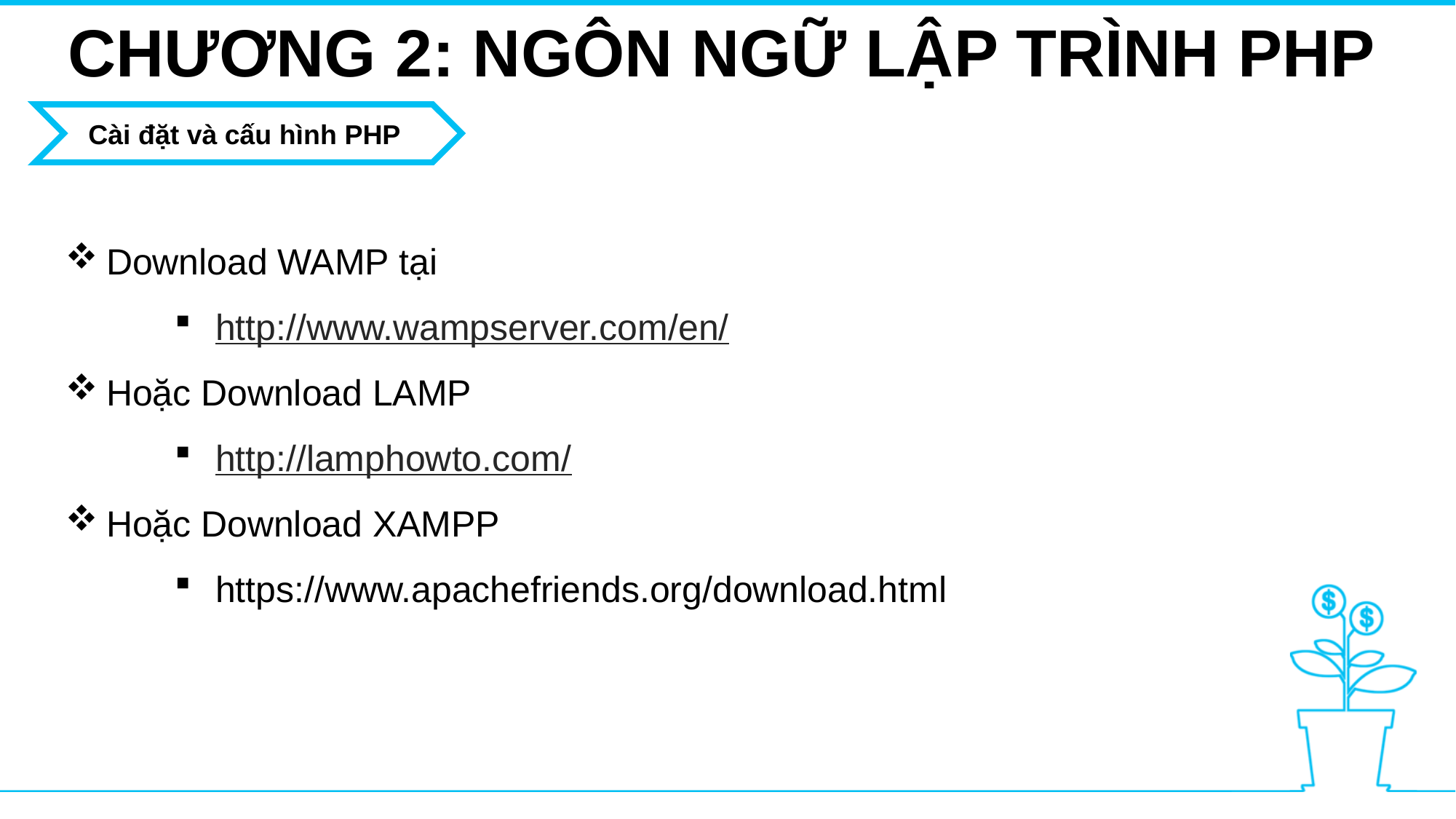

CHƯƠNG 2: NGÔN NGỮ LẬP TRÌNH PHP
Cài đặt và cấu hình PHP
Là chương trình chạy trên máy tính/mobile
Download WAMP tại
http://www.wampserver.com/en/
Hoặc Download LAMP
http://lamphowto.com/
Hoặc Download XAMPP
https://www.apachefriends.org/download.html
Sử dụng ngôn ngữ lập trình để phát triển